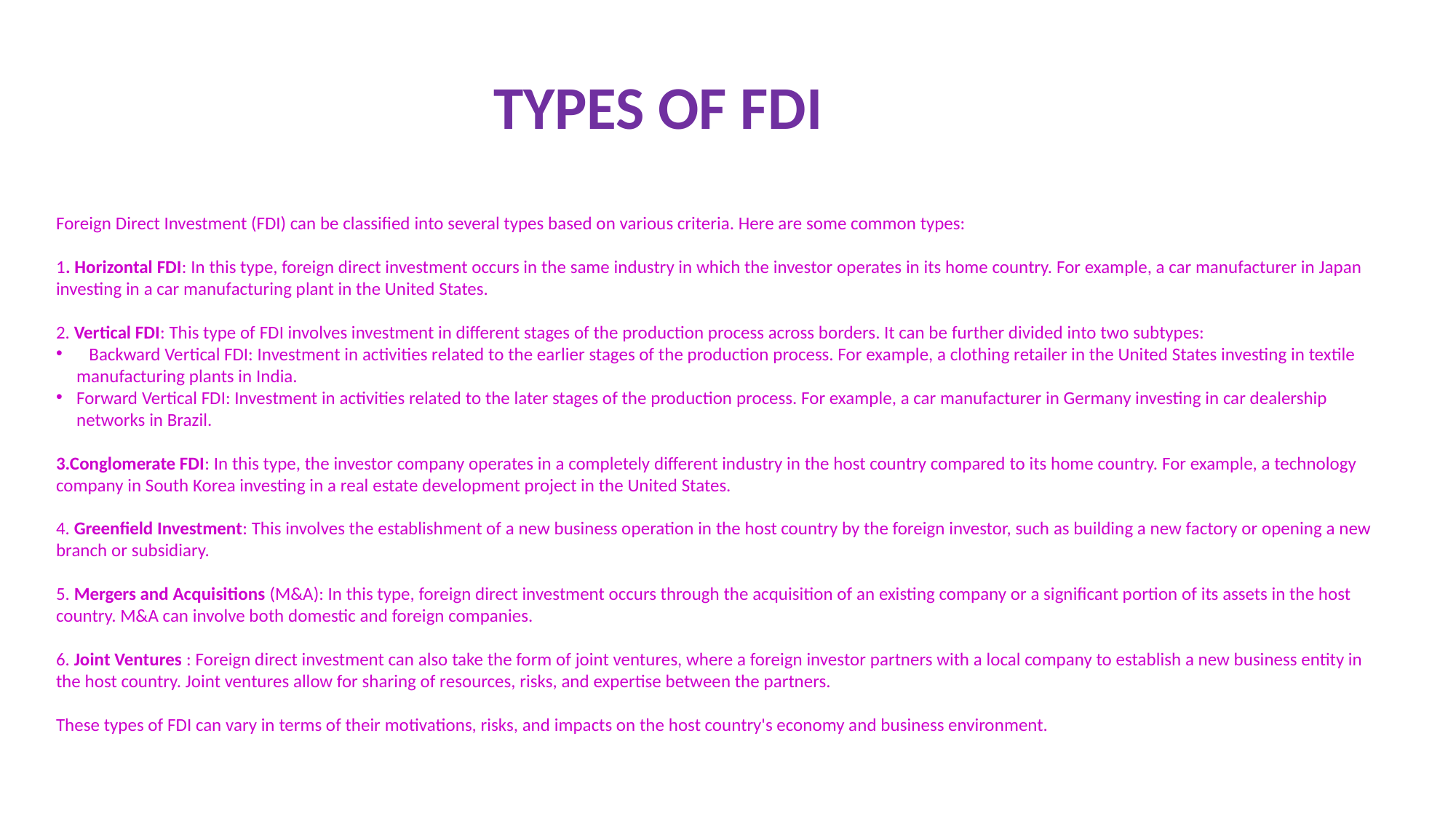

TYPES OF FDI
Foreign Direct Investment (FDI) can be classified into several types based on various criteria. Here are some common types:

1. Horizontal FDI: In this type, foreign direct investment occurs in the same industry in which the investor operates in its home country. For example, a car manufacturer in Japan investing in a car manufacturing plant in the United States.

2. Vertical FDI: This type of FDI involves investment in different stages of the production process across borders. It can be further divided into two subtypes:
   Backward Vertical FDI: Investment in activities related to the earlier stages of the production process. For example, a clothing retailer in the United States investing in textile manufacturing plants in India.
Forward Vertical FDI: Investment in activities related to the later stages of the production process. For example, a car manufacturer in Germany investing in car dealership networks in Brazil.

3.Conglomerate FDI: In this type, the investor company operates in a completely different industry in the host country compared to its home country. For example, a technology company in South Korea investing in a real estate development project in the United States.

4. Greenfield Investment: This involves the establishment of a new business operation in the host country by the foreign investor, such as building a new factory or opening a new branch or subsidiary.

5. Mergers and Acquisitions (M&A): In this type, foreign direct investment occurs through the acquisition of an existing company or a significant portion of its assets in the host country. M&A can involve both domestic and foreign companies.

6. Joint Ventures : Foreign direct investment can also take the form of joint ventures, where a foreign investor partners with a local company to establish a new business entity in the host country. Joint ventures allow for sharing of resources, risks, and expertise between the partners.

These types of FDI can vary in terms of their motivations, risks, and impacts on the host country's economy and business environment.